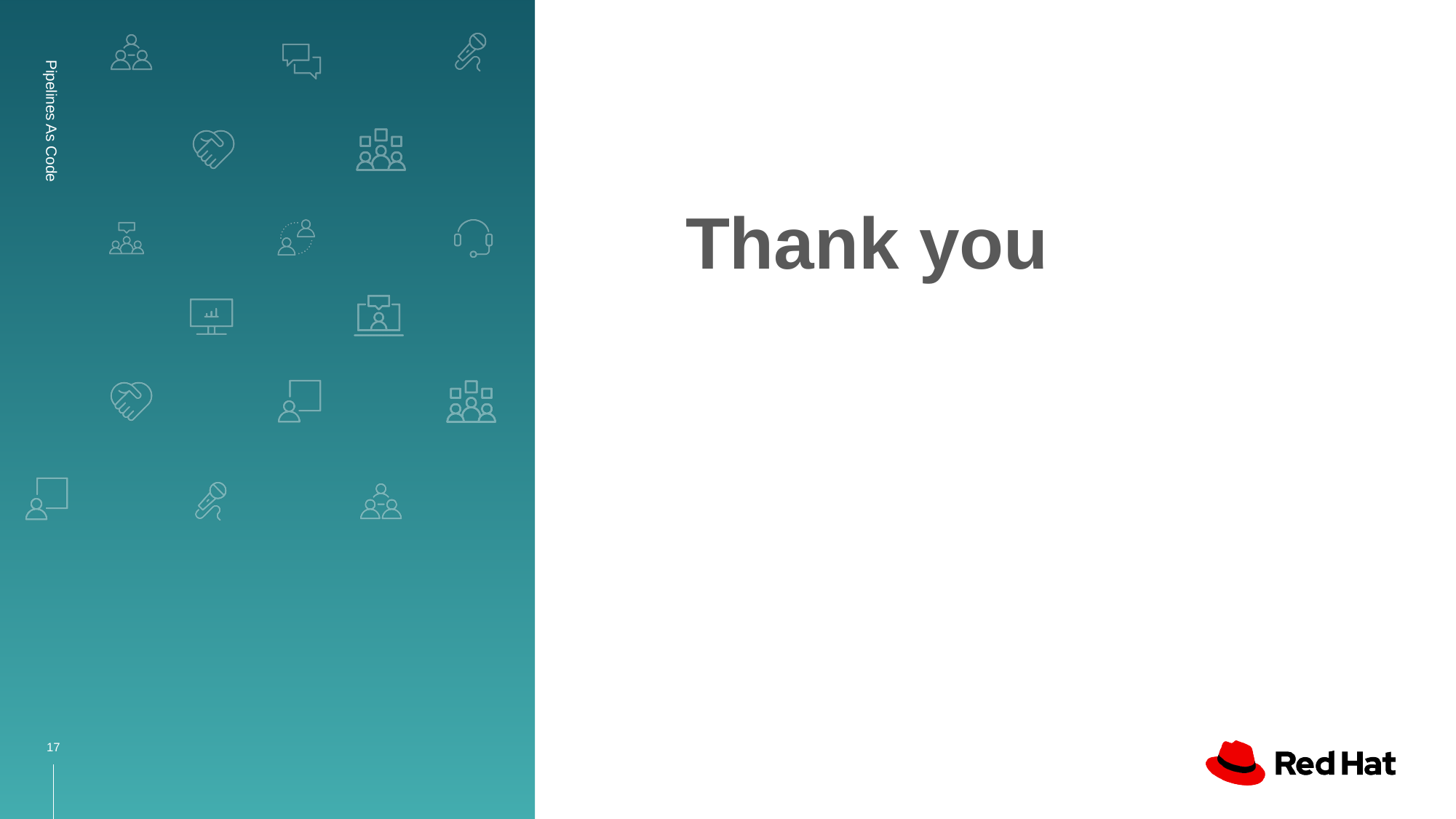

# Thank you
Pipelines As Code
17